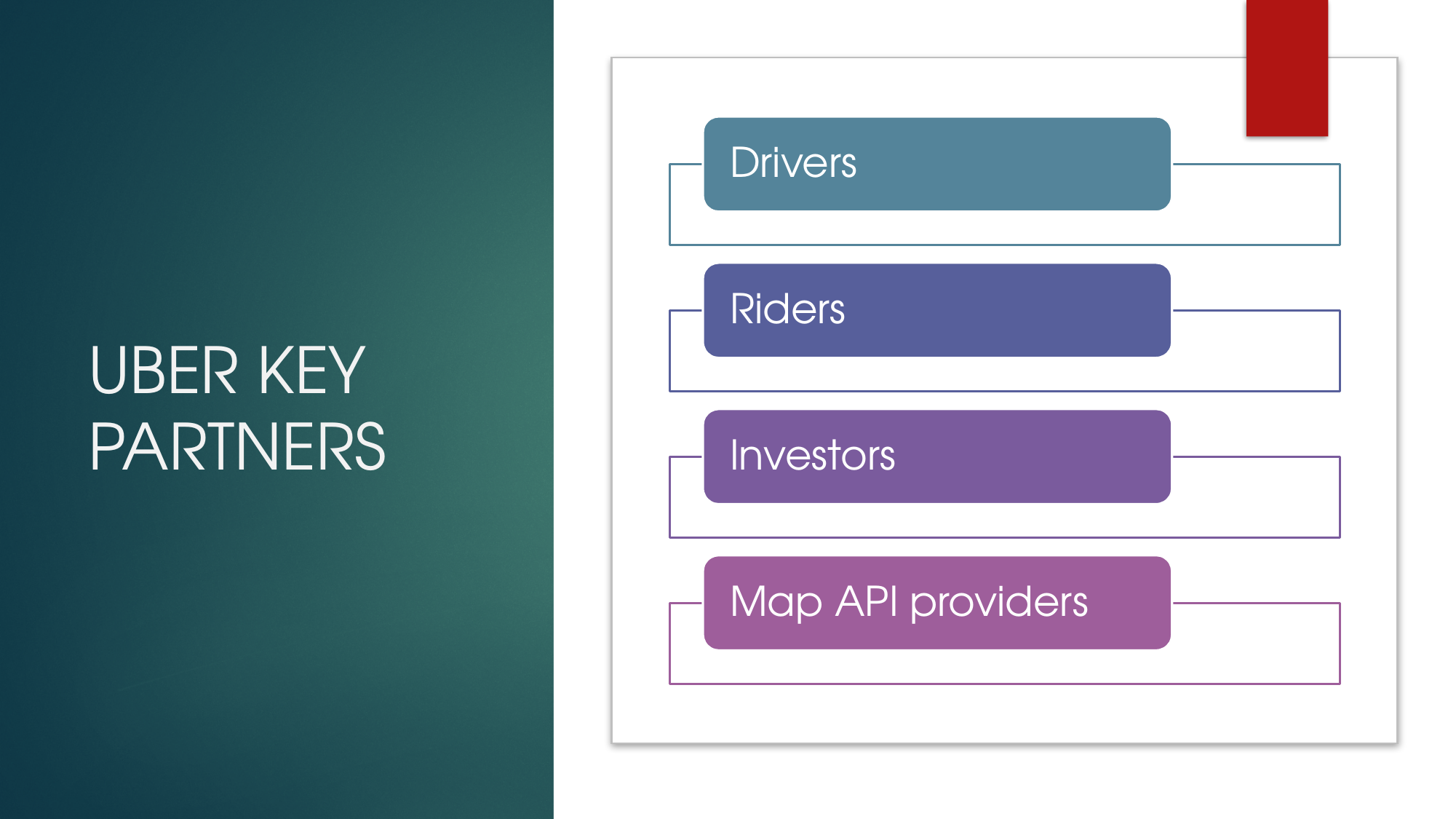

Drivers
Riders
Investors
Map API providers
# UBER KEY PARTNERS